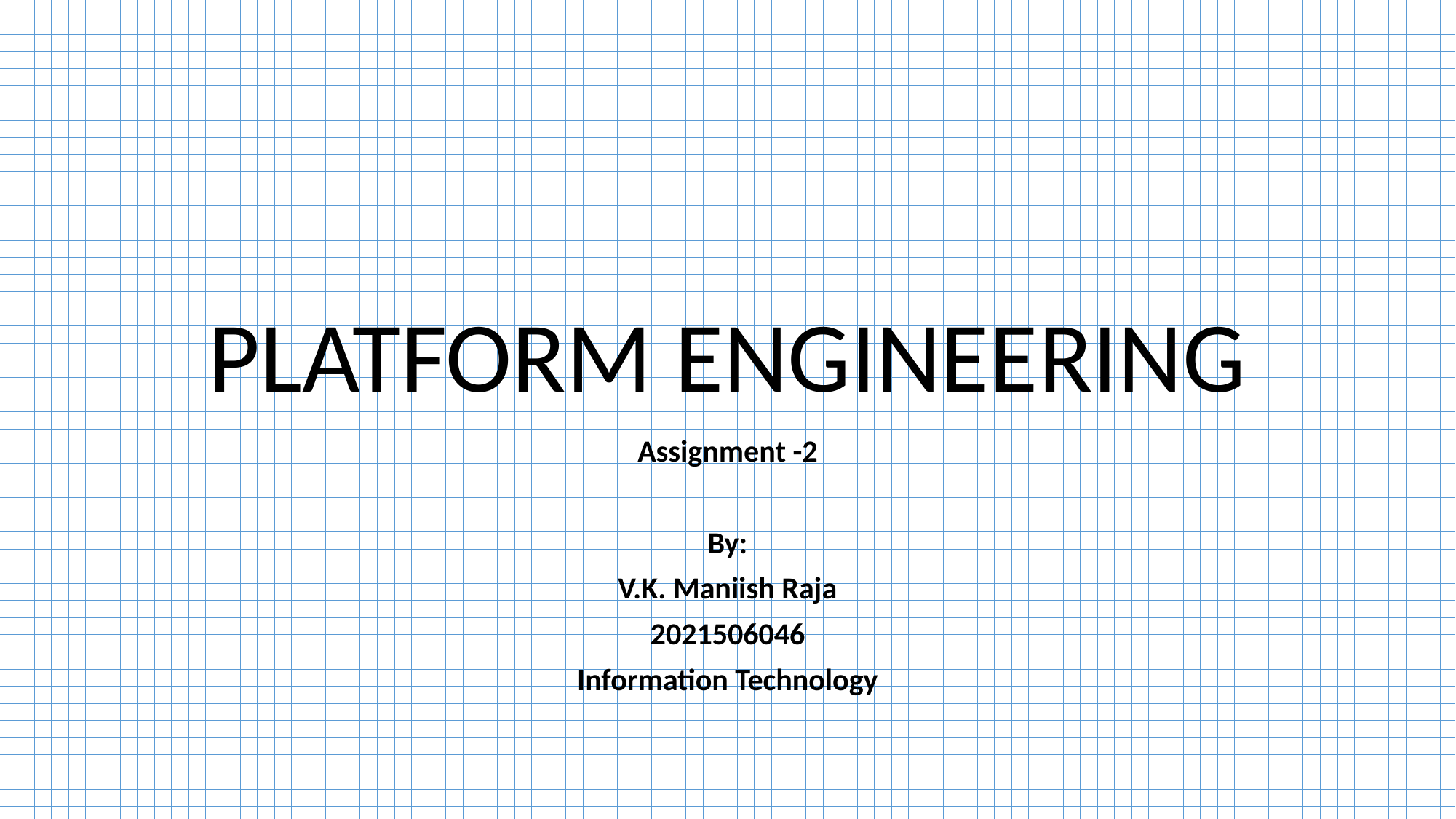

# PLATFORM ENGINEERING
Assignment -2

By:
V.K. Maniish Raja
2021506046
Information Technology